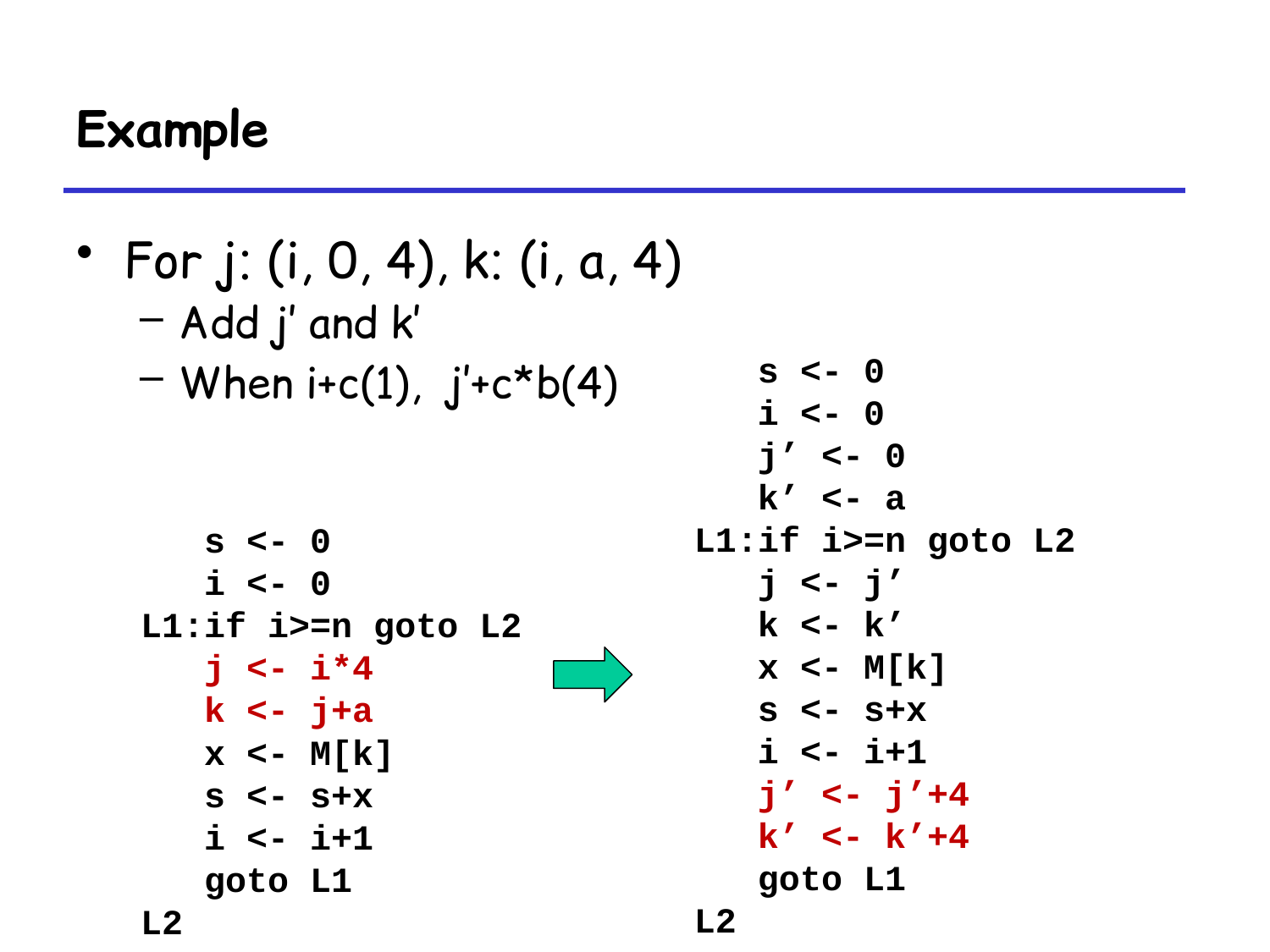

# Example
For j: (i, 0, 4), k: (i, a, 4)
Add j’ and k’
When i+c(1),  j’+c*b(4)
   s <- 0
   i <- 0
   j’ <- 0
   k’ <- a
L1:if i>=n goto L2
   j <- j’
   k <- k’
   x <- M[k]
   s <- s+x
   i <- i+1
   j’ <- j’+4
   k’ <- k’+4
   goto L1
L2
   s <- 0
   i <- 0
L1:if i>=n goto L2
   j <- i*4
   k <- j+a
   x <- M[k]
   s <- s+x
   i <- i+1
   goto L1
L2

37